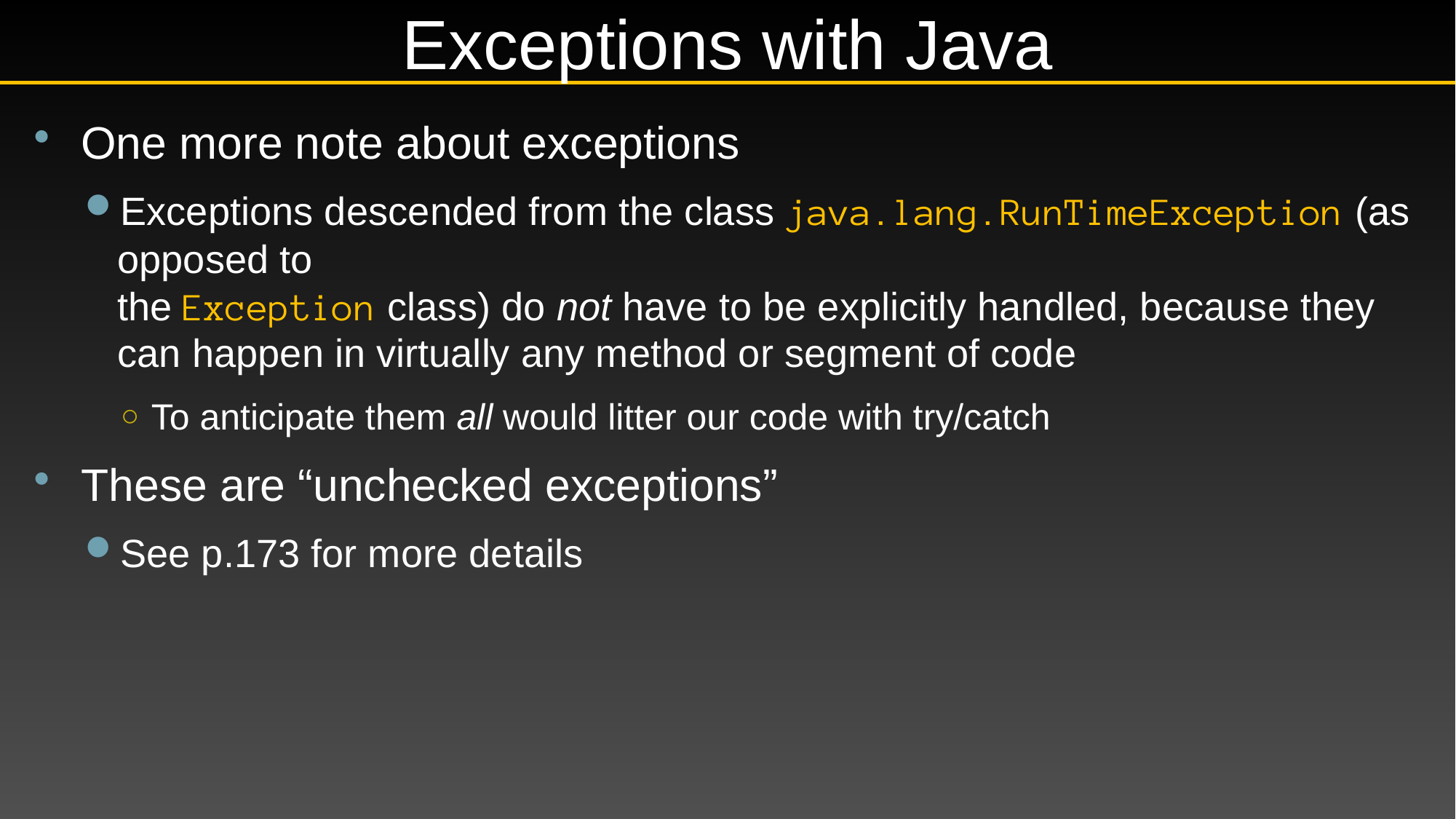

# Exceptions with Java
One more note about exceptions
Exceptions descended from the class java.lang.RunTimeException (as opposed to
the Exception class) do not have to be explicitly handled, because they can happen in virtually any method or segment of code
To anticipate them all would litter our code with try/catch
These are “unchecked exceptions”
See p.173 for more details